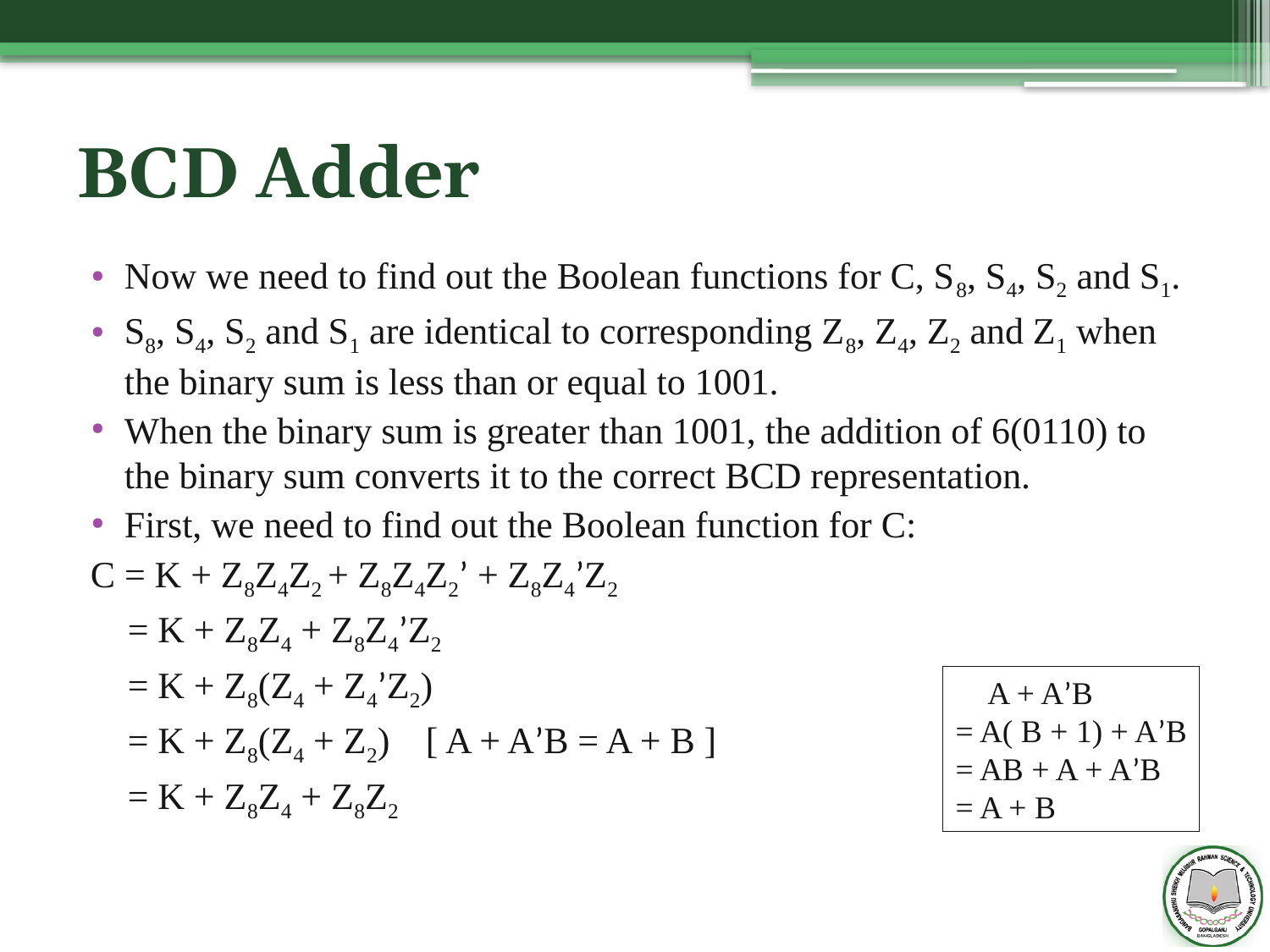

# BCD Adder
Now we need to find out the Boolean functions for C, S8, S4, S2 and S1.
S8, S4, S2 and S1 are identical to corresponding Z8, Z4, Z2 and Z1 when the binary sum is less than or equal to 1001.
When the binary sum is greater than 1001, the addition of 6(0110) to the binary sum converts it to the correct BCD representation.
First, we need to find out the Boolean function for C:
	C = K + Z8Z4Z2 + Z8Z4Z2’ + Z8Z4’Z2
	    = K + Z8Z4 + Z8Z4’Z2
	    = K + Z8(Z4 + Z4’Z2)
	    = K + Z8(Z4 + Z2)	[ A + A’B = A + B ]
	    = K + Z8Z4 + Z8Z2
    A + A’B
= A( B + 1) + A’B
= AB + A + A’B
= A + B